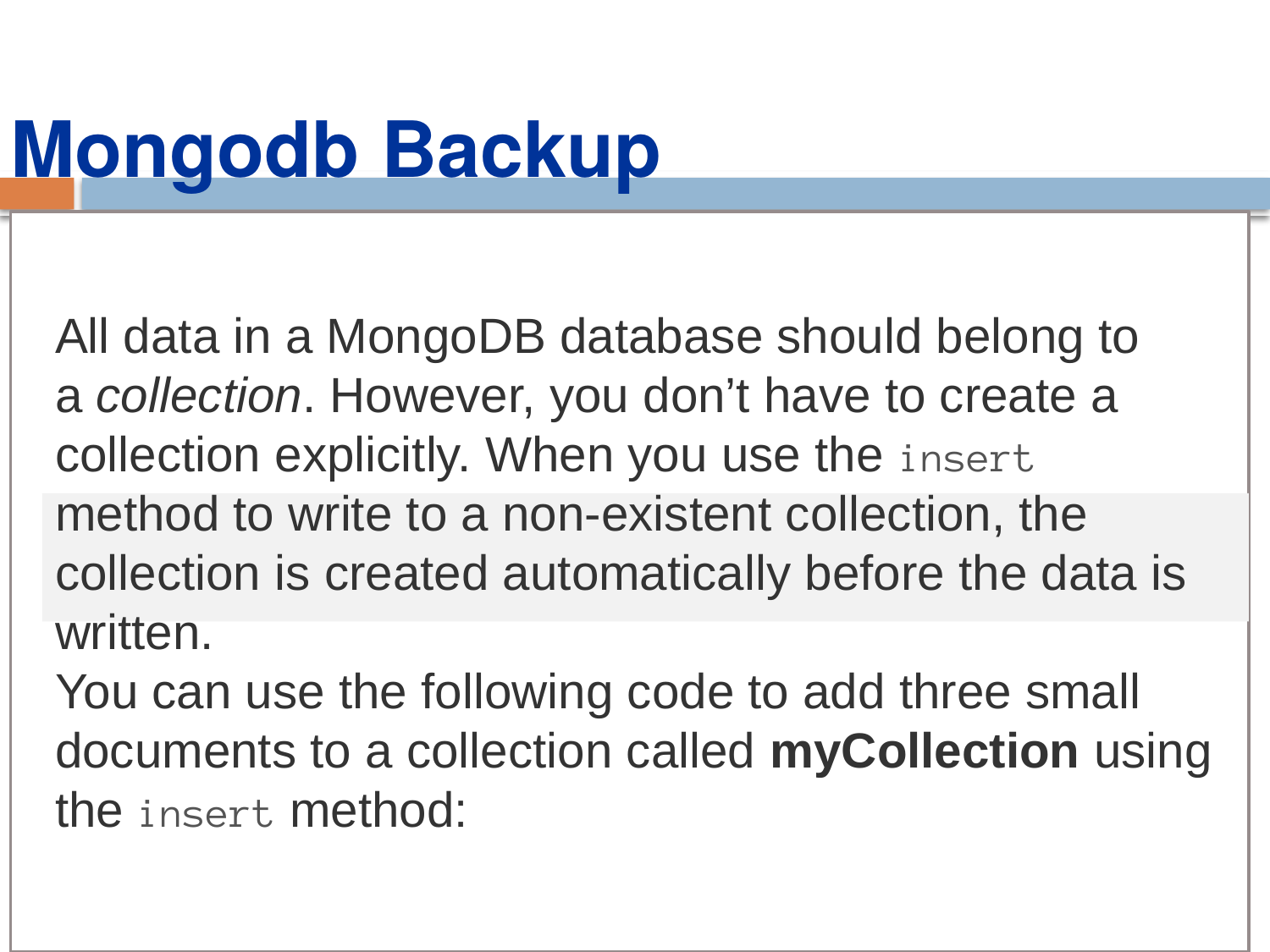

# Mongodb Backup

All data in a MongoDB database should belong to a collection. However, you don’t have to create a collection explicitly. When you use the insert
method to write to a non-existent collection, the collection is created automatically before the data is written.
You can use the following code to add three small documents to a collection called myCollection using the insert method: